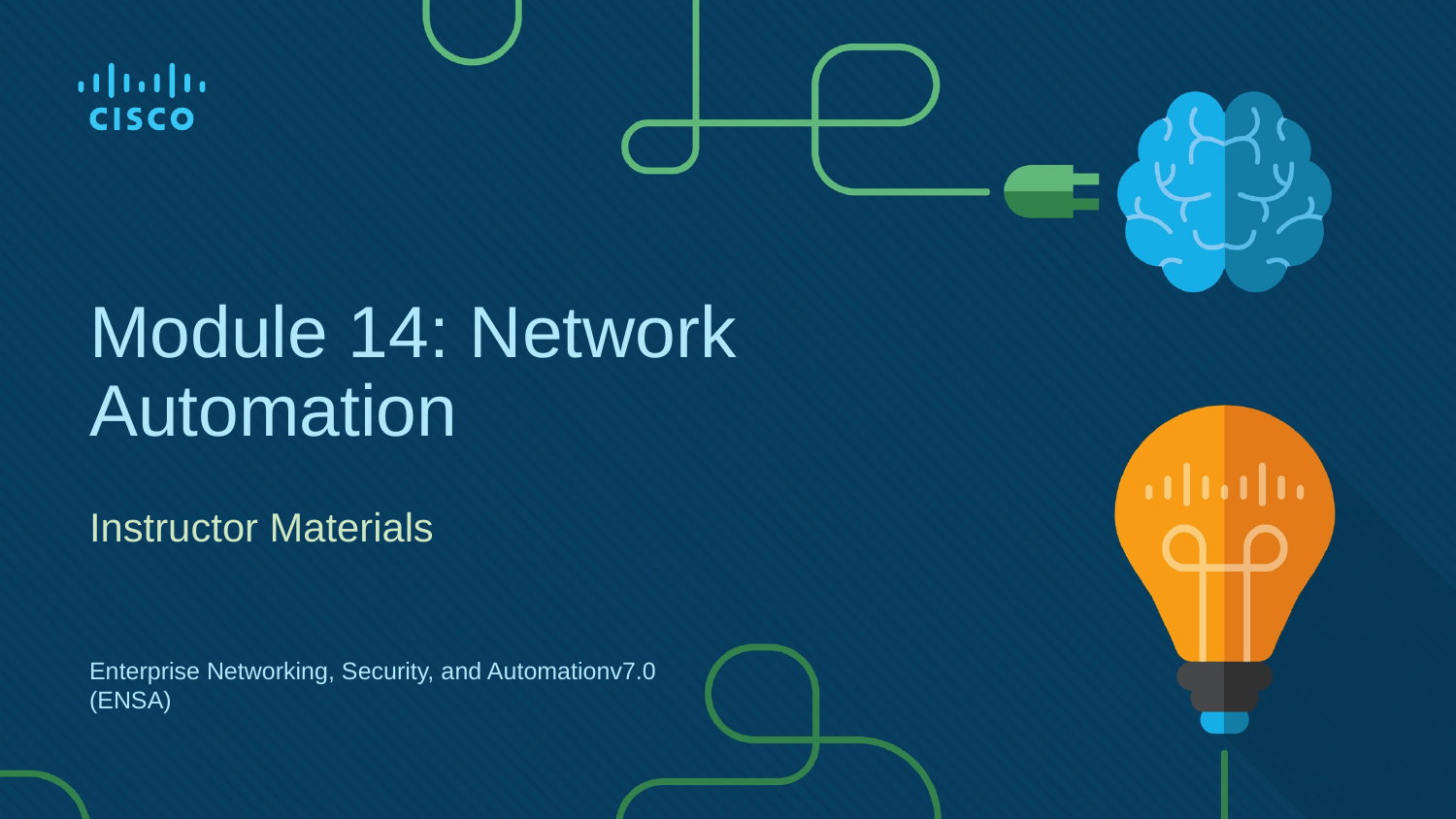

# Module 14: Network Automation
Instructor Materials
Enterprise Networking, Security, and Automationv7.0
(ENSA)